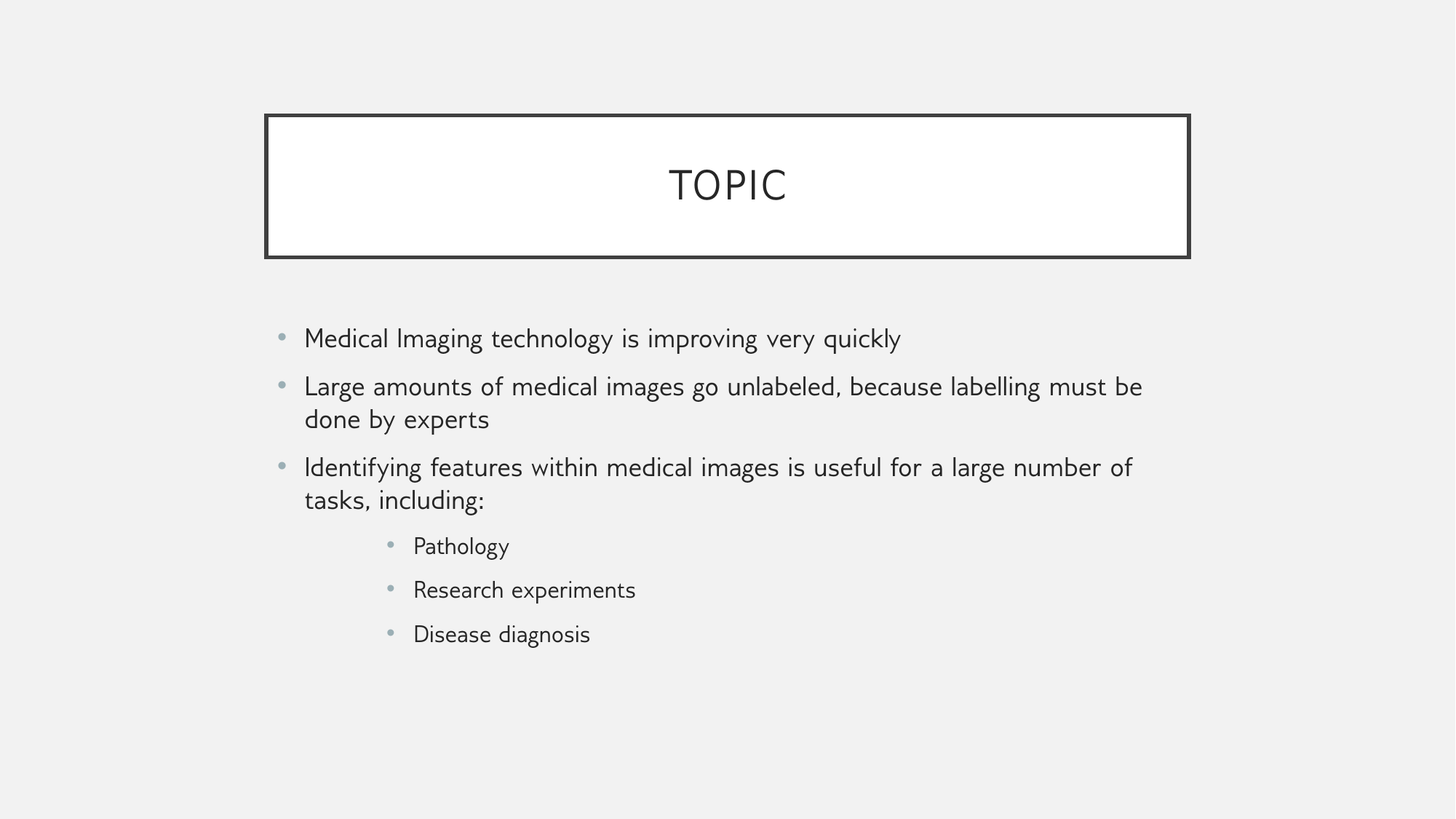

# Topic
Medical Imaging technology is improving very quickly
Large amounts of medical images go unlabeled, because labelling must be done by experts
Identifying features within medical images is useful for a large number of tasks, including:
Pathology
Research experiments
Disease diagnosis